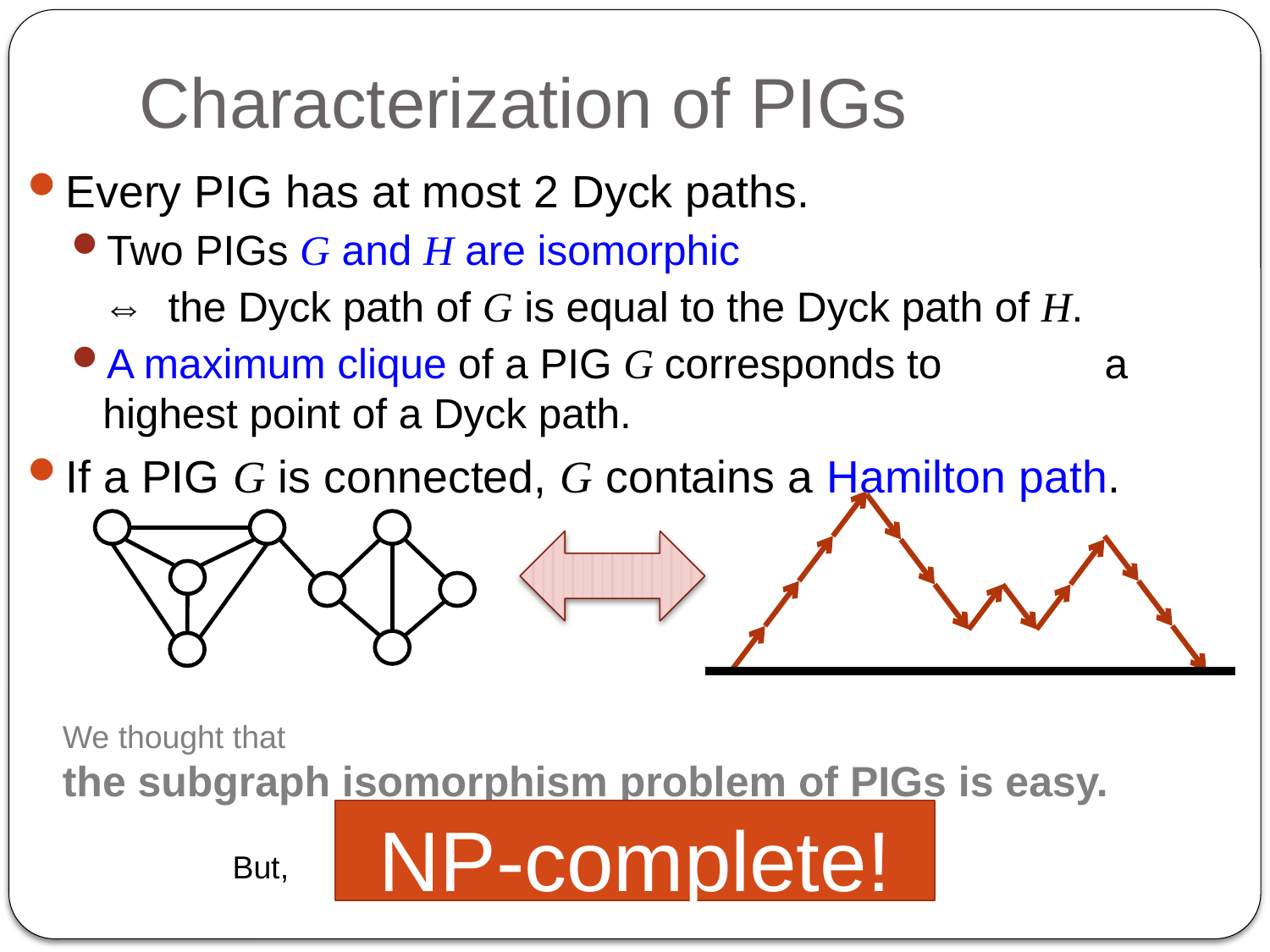

# Characterization of PIGs
Every PIG has at most 2 Dyck paths.
Two PIGs G and H are isomorphic
	⇔  the Dyck path of G is equal to the Dyck path of H.
A maximum clique of a PIG G corresponds to              a highest point of a Dyck path.
If a PIG G is connected, G contains a Hamilton path.

We thought that
the subgraph isomorphism problem of PIGs is easy.
NP-complete!
But,